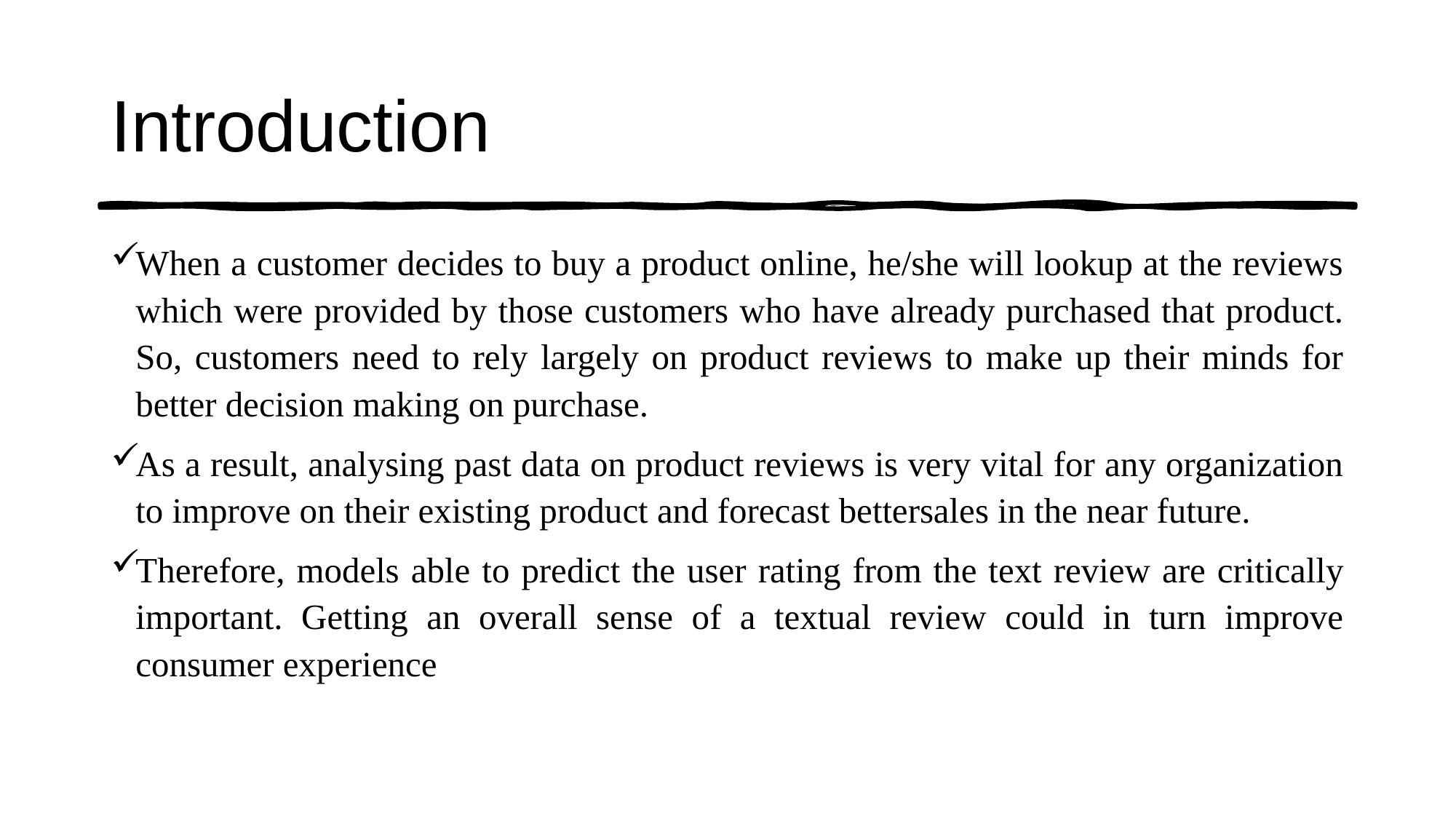

# Introduction
When a customer decides to buy a product online, he/she will lookup at the reviews which were provided by those customers who have already purchased that product. So, customers need to rely largely on product reviews to make up their minds for better decision making on purchase.
As a result, analysing past data on product reviews is very vital for any organization to improve on their existing product and forecast bettersales in the near future.
Therefore, models able to predict the user rating from the text review are critically important. Getting an overall sense of a textual review could in turn improve consumer experience